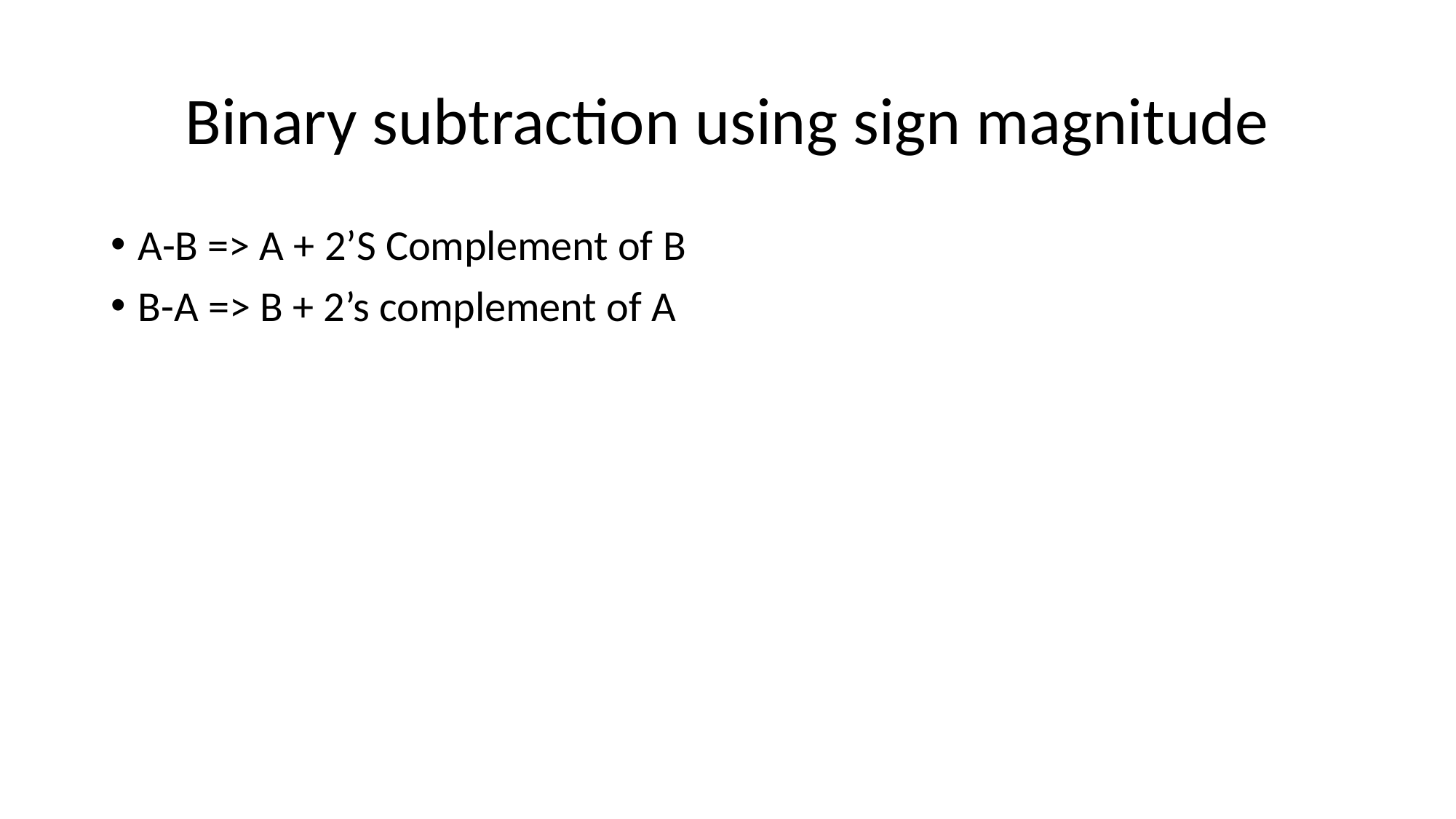

# Binary subtraction using sign magnitude
A-B => A + 2’S Complement of B
B-A => B + 2’s complement of A